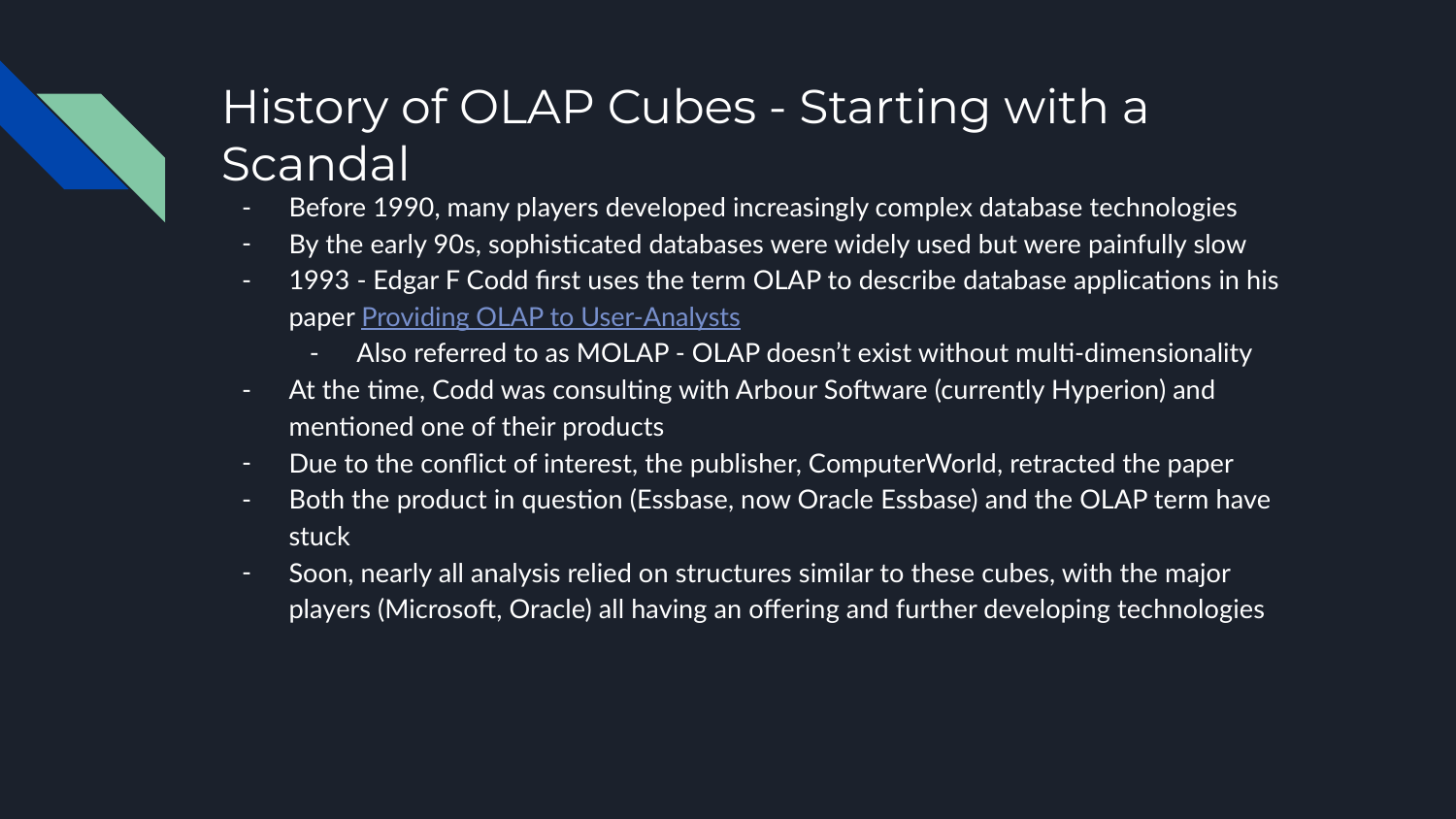

# History of OLAP Cubes - Starting with a Scandal
Before 1990, many players developed increasingly complex database technologies
By the early 90s, sophisticated databases were widely used but were painfully slow
1993 - Edgar F Codd first uses the term OLAP to describe database applications in his paper Providing OLAP to User-Analysts
Also referred to as MOLAP - OLAP doesn’t exist without multi-dimensionality
At the time, Codd was consulting with Arbour Software (currently Hyperion) and mentioned one of their products
Due to the conflict of interest, the publisher, ComputerWorld, retracted the paper
Both the product in question (Essbase, now Oracle Essbase) and the OLAP term have stuck
Soon, nearly all analysis relied on structures similar to these cubes, with the major players (Microsoft, Oracle) all having an offering and further developing technologies